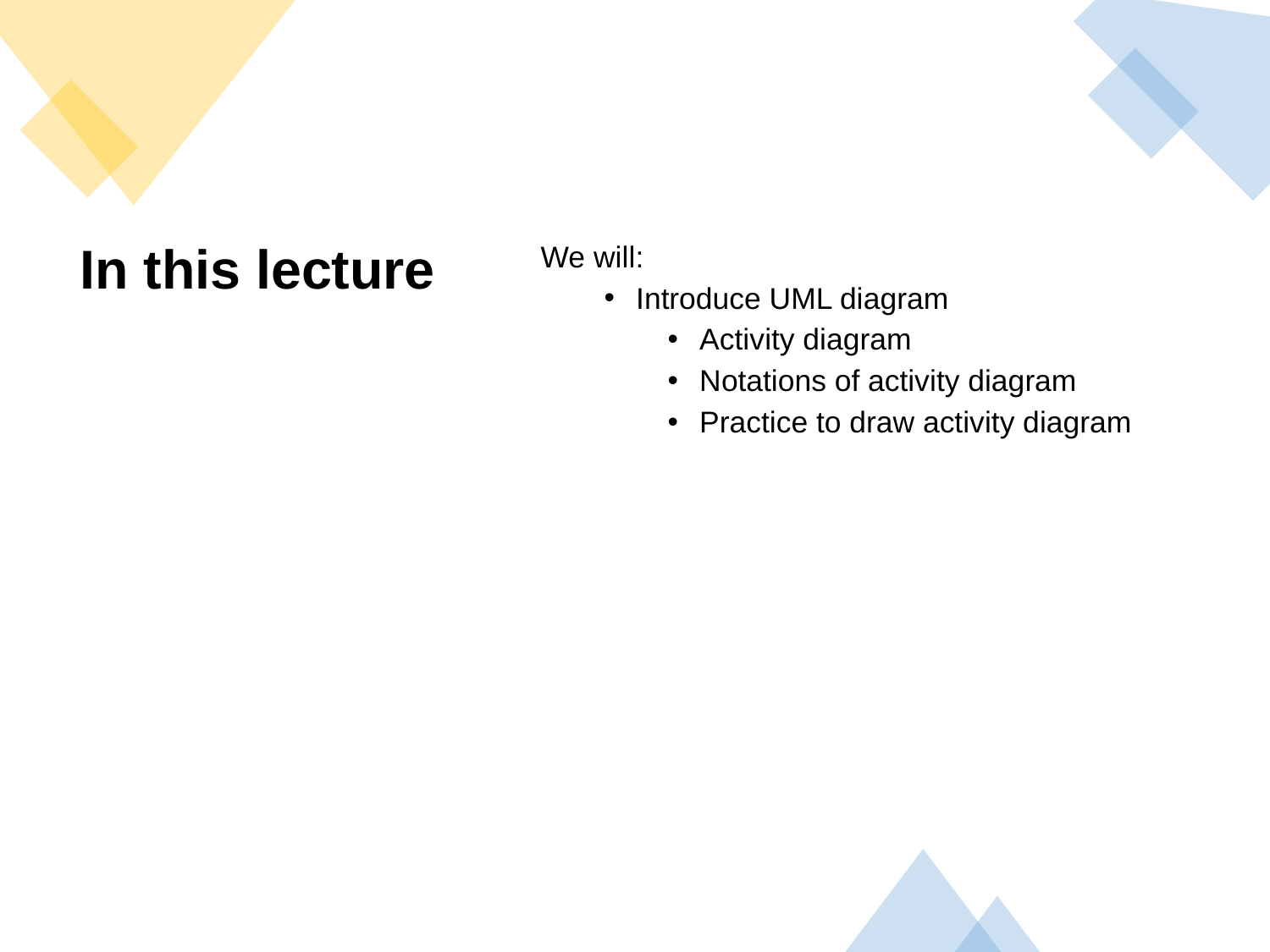

We will:
Introduce UML diagram
Activity diagram
Notations of activity diagram
Practice to draw activity diagram
# In this lecture